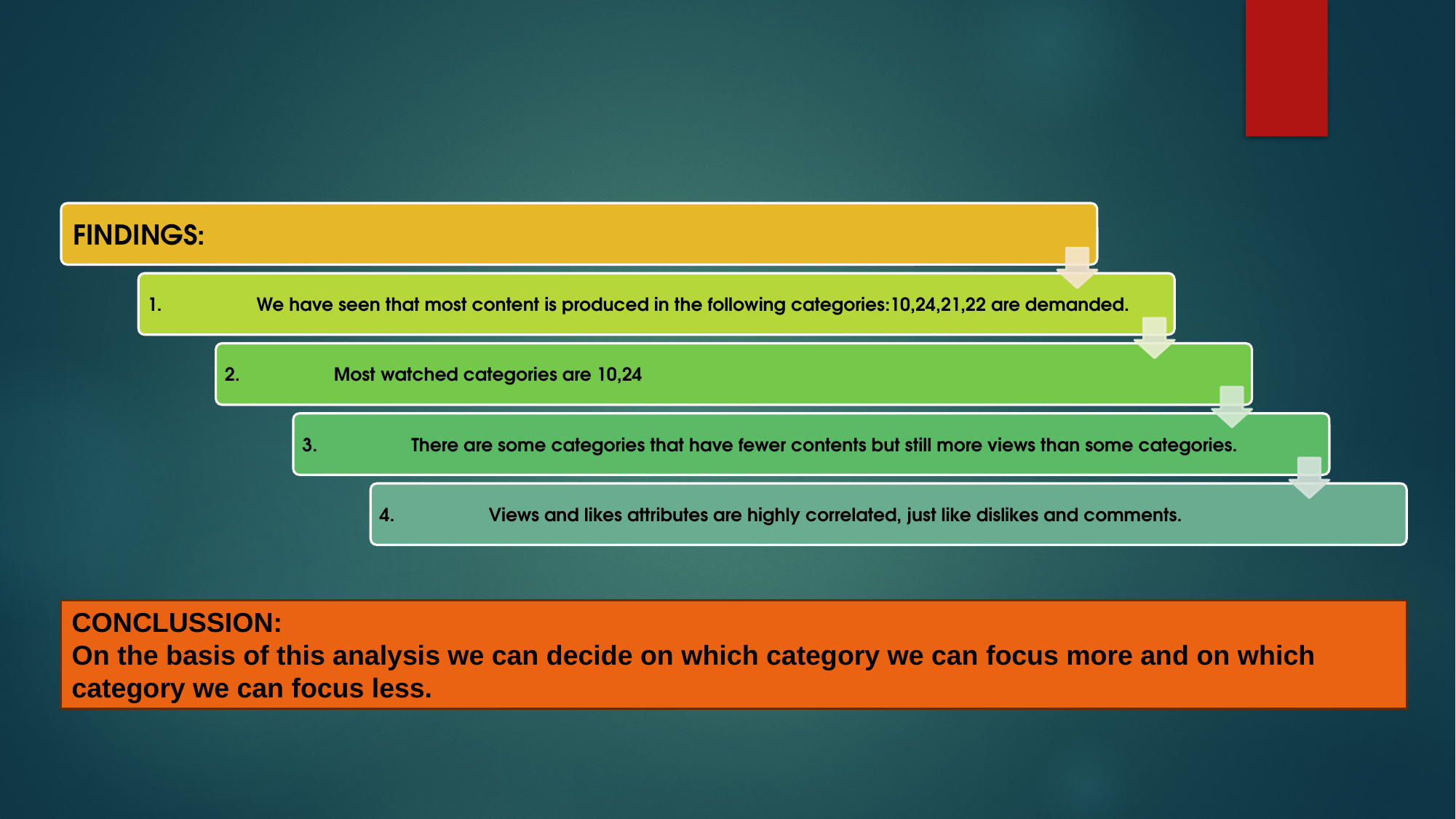

FINDINGS:
1.	We have seen that most content is produced in the following categories:10,24,21,22 are demanded.
2.	Most watched categories are 10,24
3.	There are some categories that have fewer contents but still more views than some categories.
4.	Views and likes attributes are highly correlated, just like dislikes and comments.

CONCLUSSION:
On the basis of this analysis we can decide on which category we can focus more and on which category we can focus less.